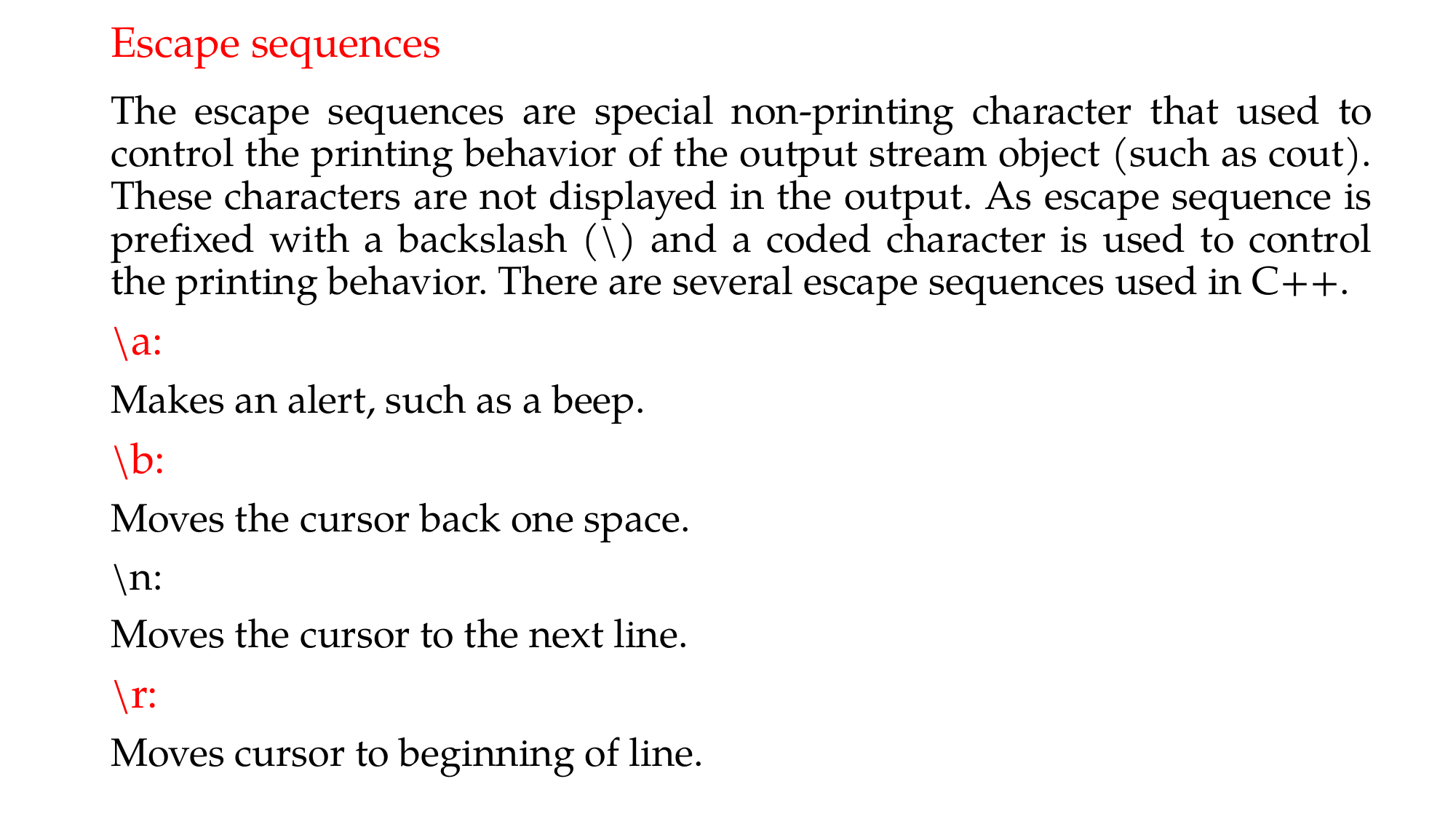

# Escape sequences
The escape sequences are special non-printing character that used to control the printing behavior of the output stream object (such as cout). These characters are not displayed in the output. As escape sequence is prefixed with a backslash (\) and a coded character is used to control the printing behavior. There are several escape sequences used in C++.
\a:
Makes an alert, such as a beep.
\b:
Moves the cursor back one space.
\n:
Moves the cursor to the next line.
\r:
Moves cursor to beginning of line.